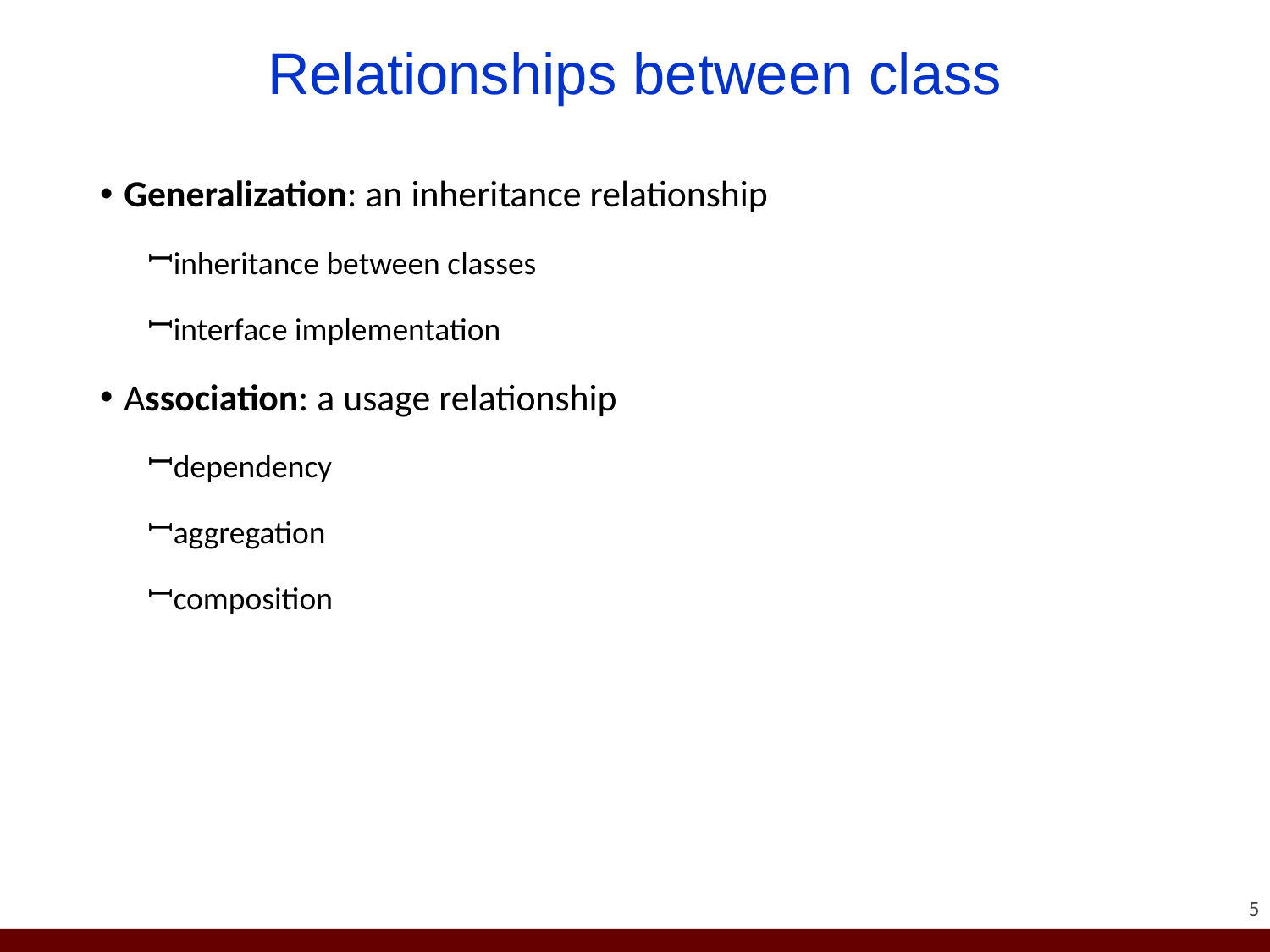

# Relationships between class
Generalization: an inheritance relationship
inheritance between classes
interface implementation
Association: a usage relationship
dependency
aggregation
composition